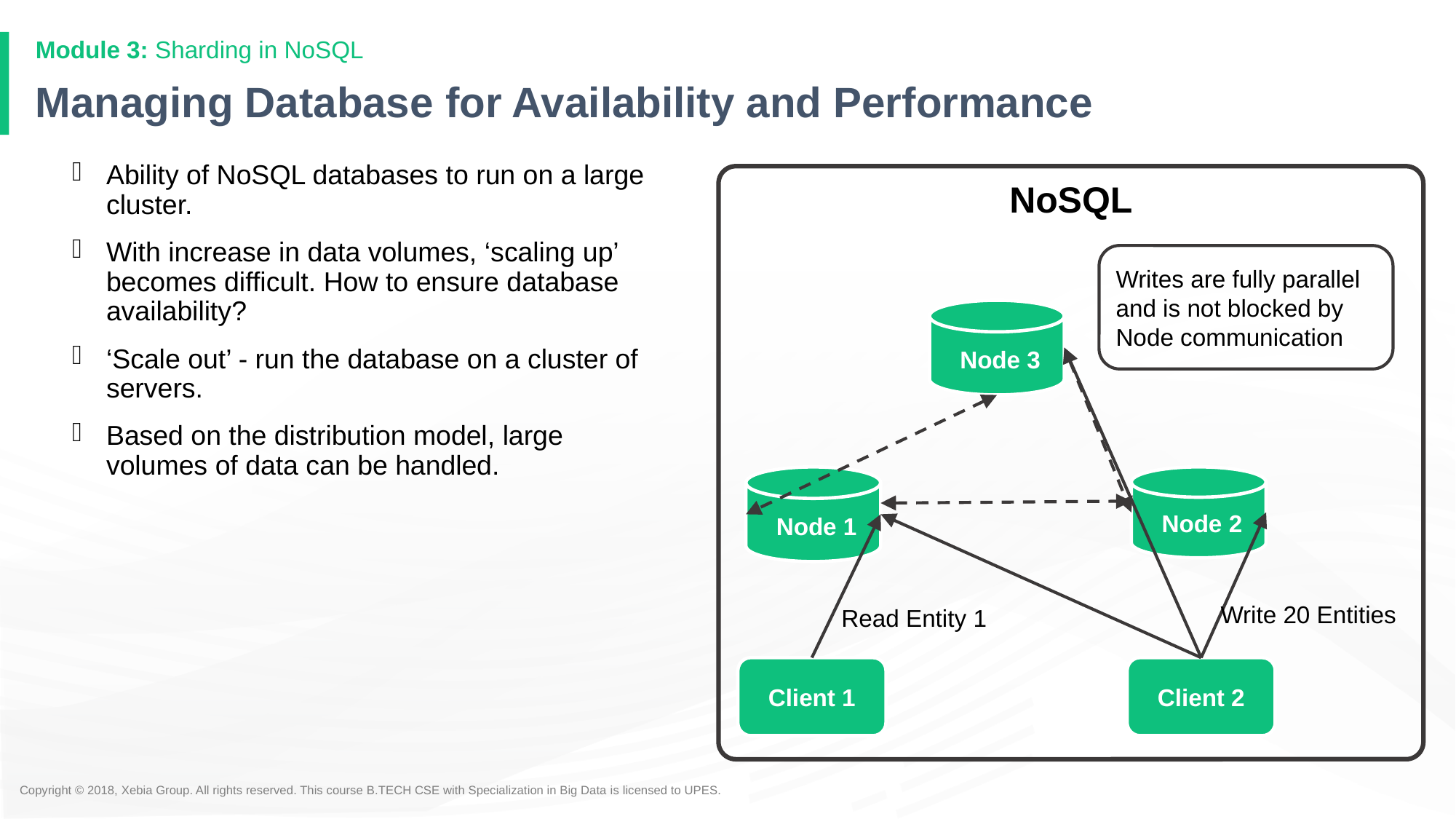

Module 3: Sharding in NoSQL
# Managing Database for Availability and Performance
Ability of NoSQL databases to run on a large cluster.
With increase in data volumes, ‘scaling up’ becomes difficult. How to ensure database availability?
‘Scale out’ - run the database on a cluster of servers.
Based on the distribution model, large volumes of data can be handled.
NoSQL
Writes are fully parallel and is not blocked by Node communication
 Node 3
 Node 2
 Node 1
Write 20 Entities
Read Entity 1
Client 1
Client 2